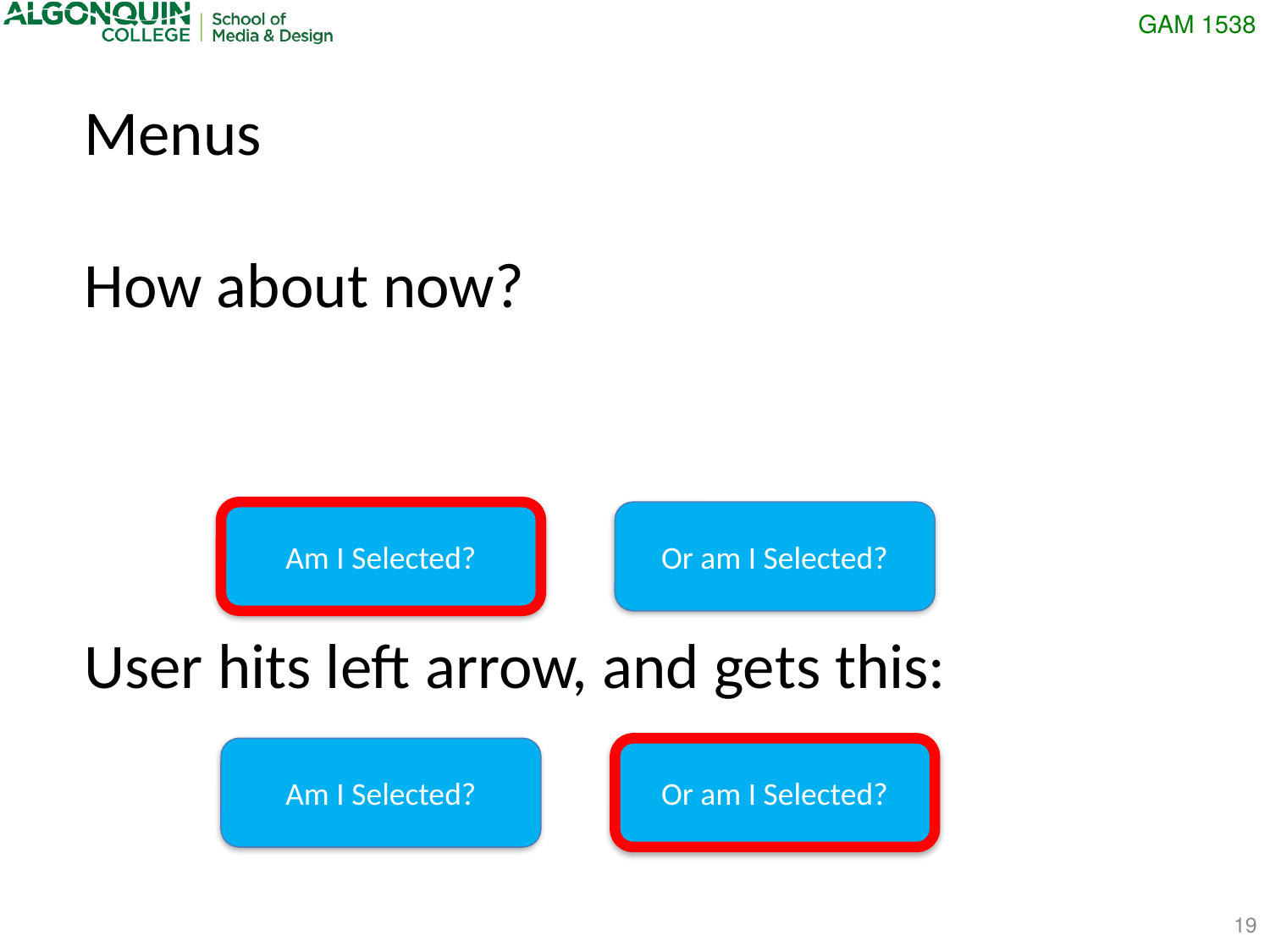

Menus

How about now?

User hits left arrow, and gets this:
Or am I Selected?
Am I Selected?
Or am I Selected?
Am I Selected?
19